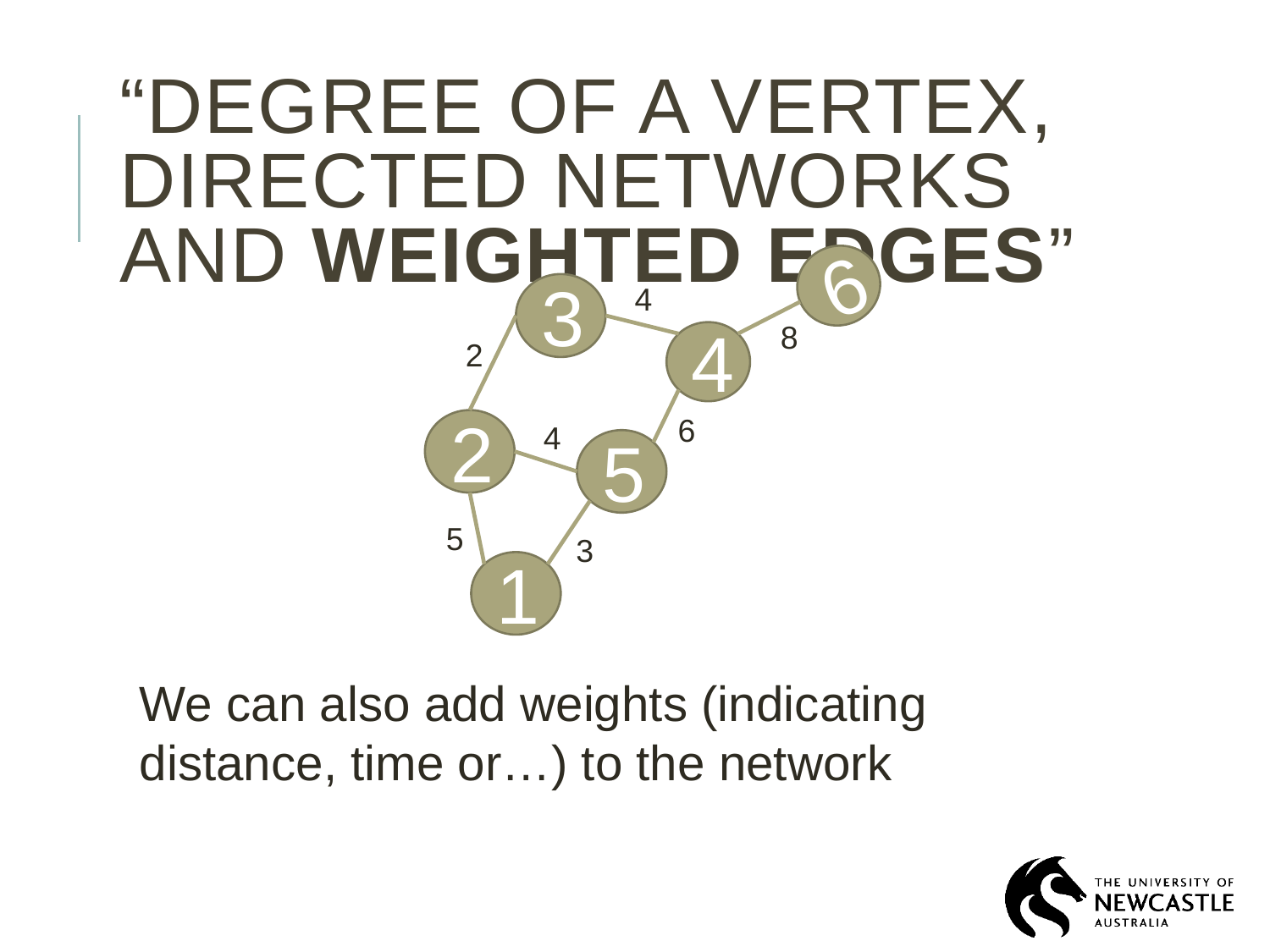

# “degree of a vertex, directed networks and weighted edges”
6
3
4
2
5
1
4
8
2
6
4
5
3
We can also add weights (indicating distance, time or…) to the network